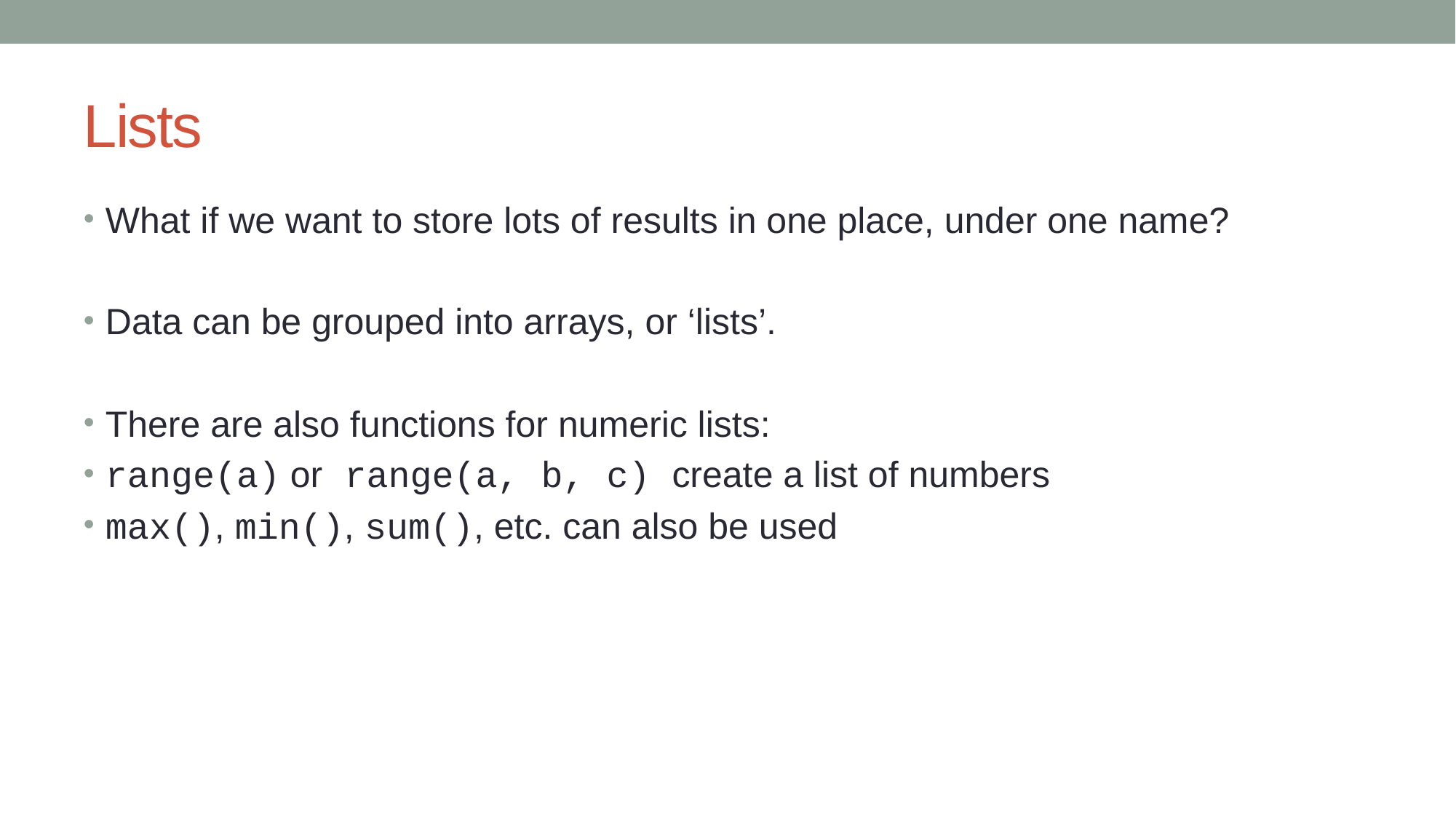

# Lists
What if we want to store lots of results in one place, under one name?

Data can be grouped into arrays, or ‘lists’.

There are also functions for numeric lists:
range(a) or range(a, b, c) create a list of numbers
max(), min(), sum(), etc. can also be used